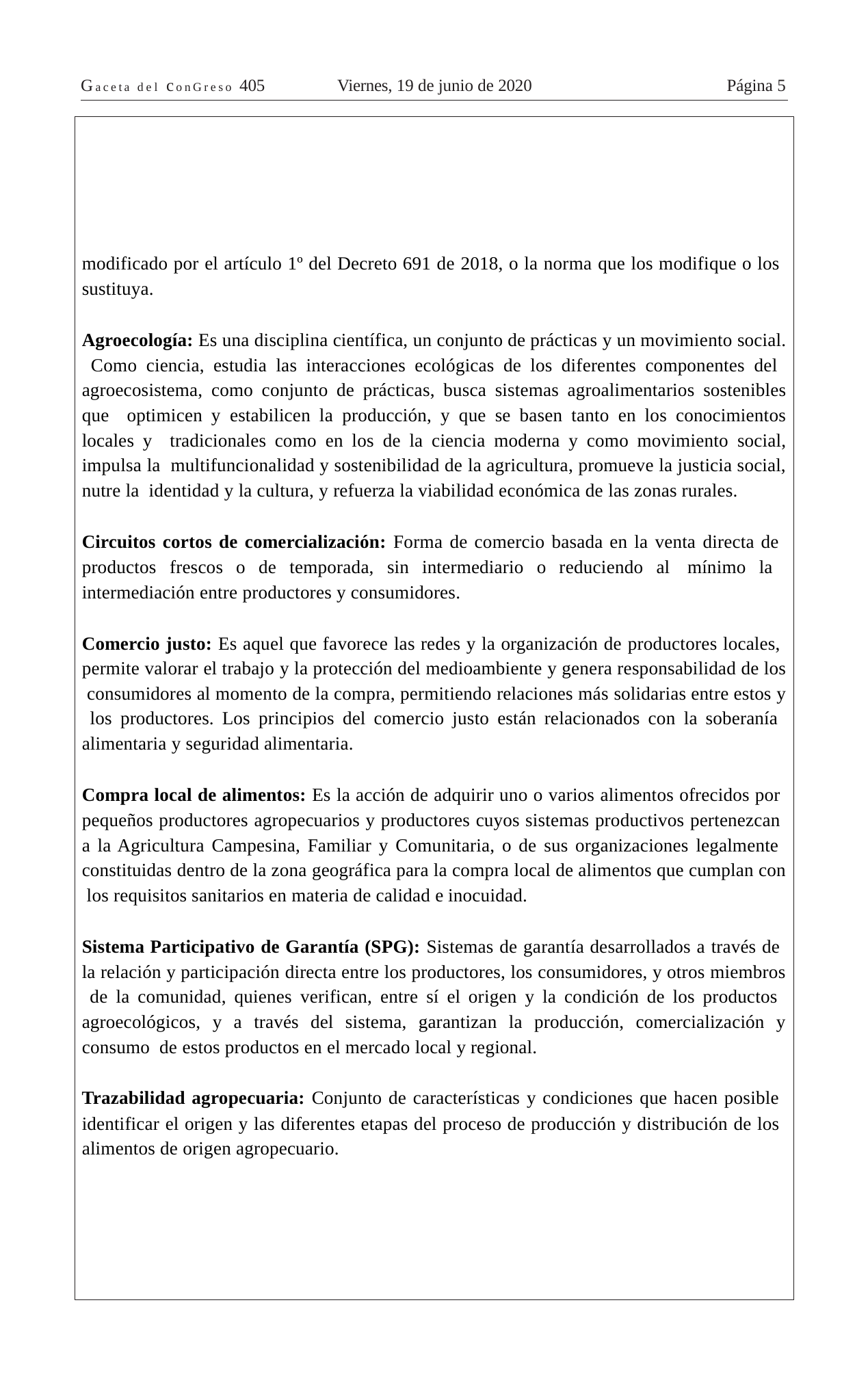

Gaceta del conGreso 405
Viernes, 19 de junio de 2020
Página 5

modificado por el artículo 1º del Decreto 691 de 2018, o la norma que los modifique o los  sustituya.

Agroecología: Es una disciplina científica, un conjunto de prácticas y un movimiento social.  Como ciencia, estudia las interacciones ecológicas de los diferentes componentes del  agroecosistema, como conjunto de prácticas, busca sistemas agroalimentarios sostenibles que  optimicen y estabilicen la producción, y que se basen tanto en los conocimientos locales y  tradicionales como en los de la ciencia moderna y como movimiento social, impulsa la  multifuncionalidad y sostenibilidad de la agricultura, promueve la justicia social, nutre la  identidad y la cultura, y refuerza la viabilidad económica de las zonas rurales.

Circuitos cortos de comercialización: Forma de comercio basada en la venta directa de  productos frescos o de temporada, sin intermediario o reduciendo al mínimo la  intermediación entre productores y consumidores.

Comercio justo: Es aquel que favorece las redes y la organización de productores locales,  permite valorar el trabajo y la protección del medioambiente y genera responsabilidad de los  consumidores al momento de la compra, permitiendo relaciones más solidarias entre estos y  los productores. Los principios del comercio justo están relacionados con la soberanía  alimentaria y seguridad alimentaria.

Compra local de alimentos: Es la acción de adquirir uno o varios alimentos ofrecidos por  pequeños productores agropecuarios y productores cuyos sistemas productivos pertenezcan  a la Agricultura Campesina, Familiar y Comunitaria, o de sus organizaciones legalmente  constituidas dentro de la zona geográfica para la compra local de alimentos que cumplan con  los requisitos sanitarios en materia de calidad e inocuidad.

Sistema Participativo de Garantía (SPG): Sistemas de garantía desarrollados a través de  la relación y participación directa entre los productores, los consumidores, y otros miembros  de la comunidad, quienes verifican, entre sí el origen y la condición de los productos  agroecológicos, y a través del sistema, garantizan la producción, comercialización y consumo  de estos productos en el mercado local y regional.

Trazabilidad agropecuaria: Conjunto de características y condiciones que hacen posible  identificar el origen y las diferentes etapas del proceso de producción y distribución de los  alimentos de origen agropecuario.